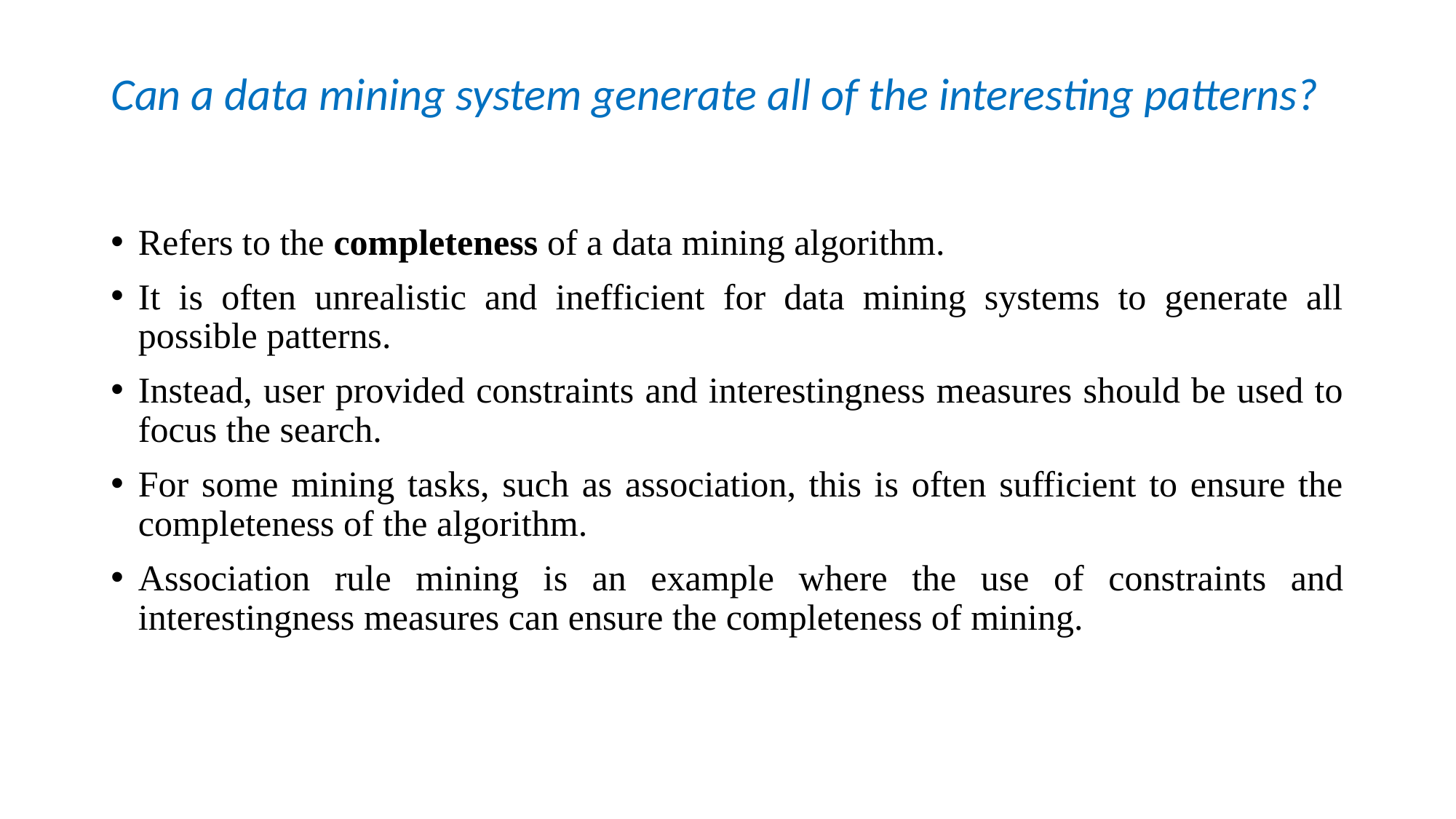

# Can a data mining system generate all of the interesting patterns?
Refers to the completeness of a data mining algorithm.
It is often unrealistic and inefficient for data mining systems to generate all possible patterns.
Instead, user provided constraints and interestingness measures should be used to focus the search.
For some mining tasks, such as association, this is often sufficient to ensure the completeness of the algorithm.
Association rule mining is an example where the use of constraints and interestingness measures can ensure the completeness of mining.